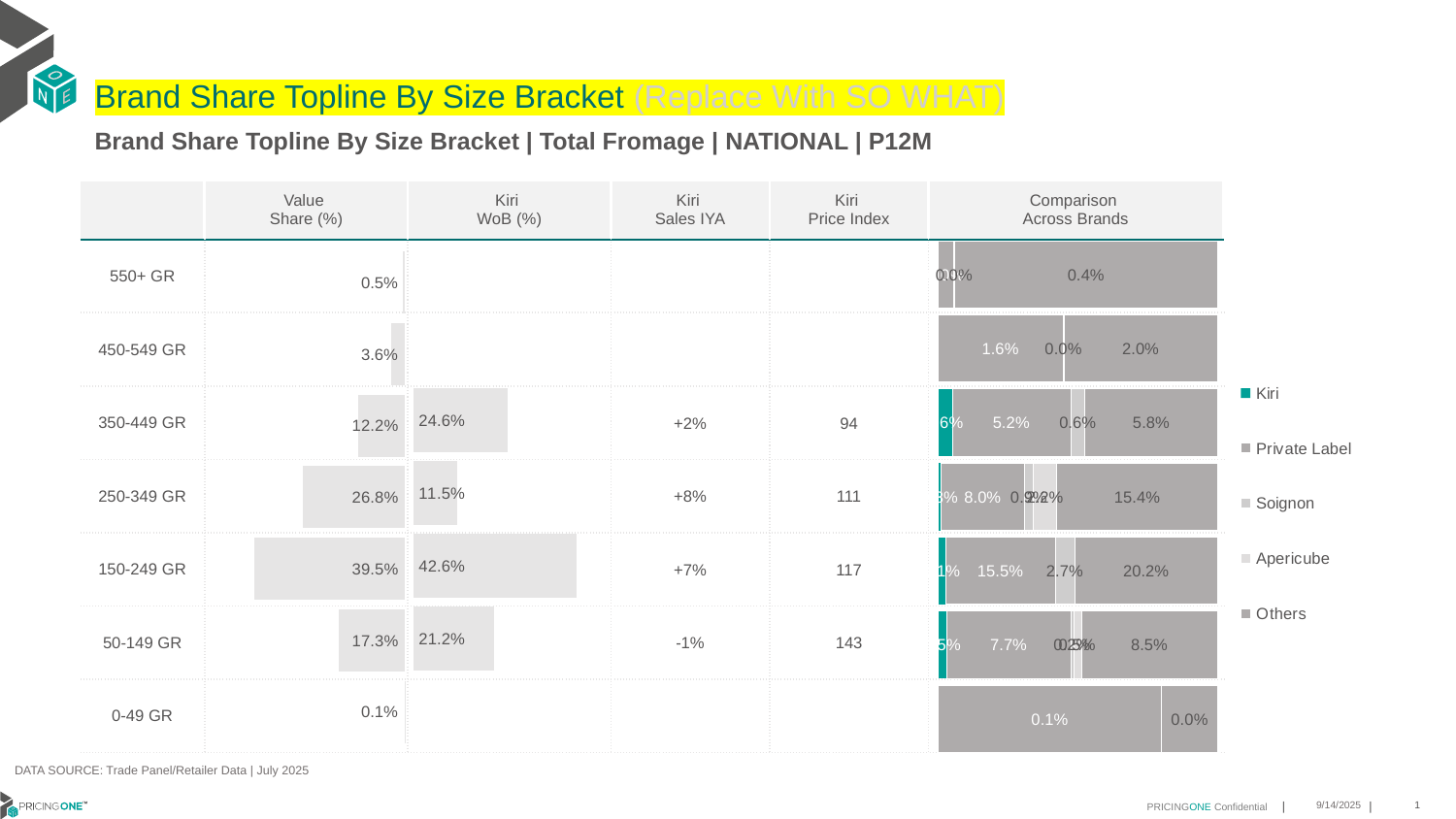

# Brand Share Topline By Size Bracket (Replace With SO WHAT)
Brand Share Topline By Size Bracket | Total Fromage | NATIONAL | P12M
|  | Value Share (%) | Kiri WoB (%) | Kiri Sales IYA | Kiri Price Index | Comparison Across Brands |
| --- | --- | --- | --- | --- | --- |
| 550+ GR |  |  |  |  |  |
| 450-549 GR |  |  |  |  |  |
| 350-449 GR |  |  | +2% | 94 |  |
| 250-349 GR |  |  | +8% | 111 |  |
| 150-249 GR |  |  | +7% | 117 |  |
| 50-149 GR |  |  | -1% | 143 |  |
| 0-49 GR |  |  |  |  |  |

### Chart

| Category | Kiri | Private Label | Soignon | Apericube | Others |
|---|---|---|---|---|---|
| 550+ GR | None | 0.00026285229646794974 | 3.891069692852137e-06 | None | 0.004364948462347719 |
| 450-549 GR | None | 0.01625929517734368 | 5.815269804366716e-05 | None | 0.02005055712072984 |
| 350-449 GR | 0.006076137648858728 | 0.05184475796394649 | 0.005807794928047626 | None | 0.05811003522084702 |
| 250-349 GR | 0.0028464121465069 | 0.0799124373848902 | 0.008501512768647154 | 0.02244299548378441 | 0.15432803027956632 |
| 150-249 GR | 0.010516466768505726 | 0.1547515526420874 | 0.027137963777426496 | None | 0.2024530169598303 |
| 50-149 GR | 0.005225430210834079 | 0.07703367577651299 | 0.0016010191884614372 | 0.004819438996665747 | 0.08476493235550198 |
| 0-49 GR | None | 0.0006599305230905455 | None | None | 0.00016676215136272854 |

### Chart

| Category | Value Share |
|---|---|
|  | 0.004631691828508521 |

### Chart

| Category | Brand WoB % |
|---|---|
|  | None |
DATA SOURCE: Trade Panel/Retailer Data | July 2025

9/14/2025
1